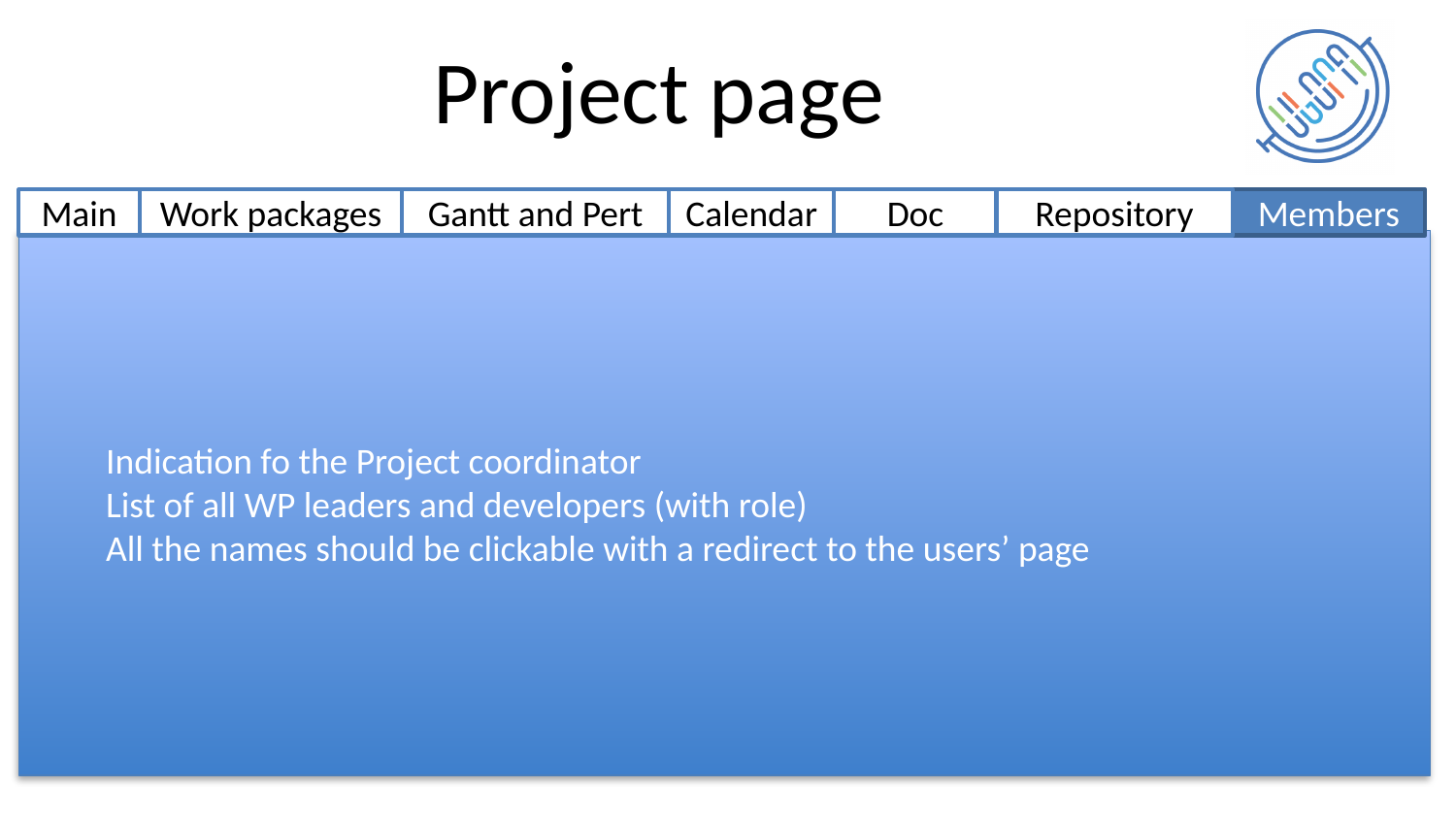

# Project page
Work packages
Gantt and Pert
Main
Calendar
Doc
Repository
Members
Indication fo the Project coordinator
List of all WP leaders and developers (with role)
All the names should be clickable with a redirect to the users’ page